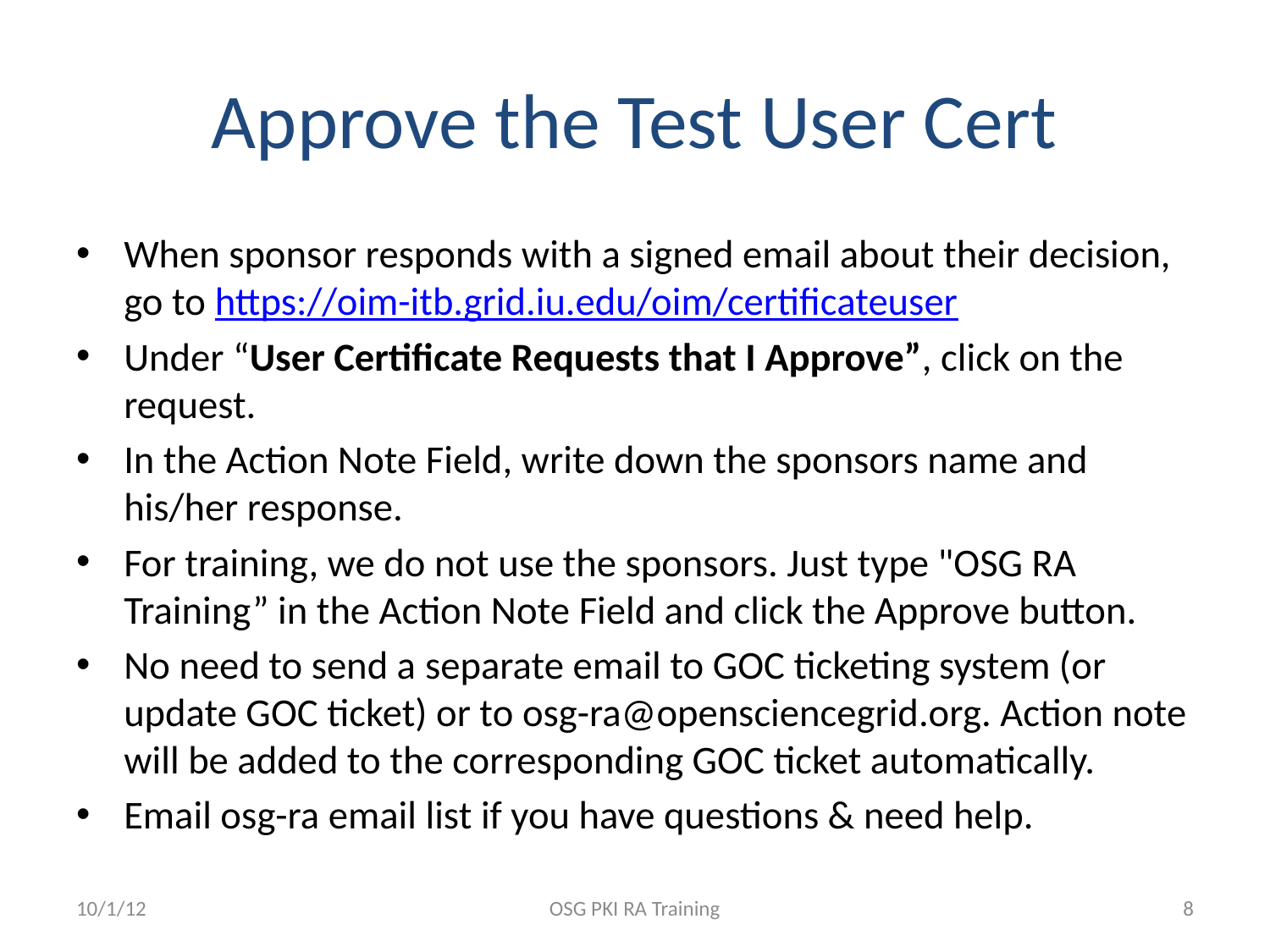

# Approve the Test User Cert
When sponsor responds with a signed email about their decision, go to https://oim-itb.grid.iu.edu/oim/certificateuser
Under “User Certificate Requests that I Approve”, click on the request.
In the Action Note Field, write down the sponsors name and his/her response.
For training, we do not use the sponsors. Just type "OSG RA Training” in the Action Note Field and click the Approve button.
No need to send a separate email to GOC ticketing system (or update GOC ticket) or to osg-ra@opensciencegrid.org. Action note will be added to the corresponding GOC ticket automatically.
Email osg-ra email list if you have questions & need help.
10/1/12
OSG PKI RA Training
8